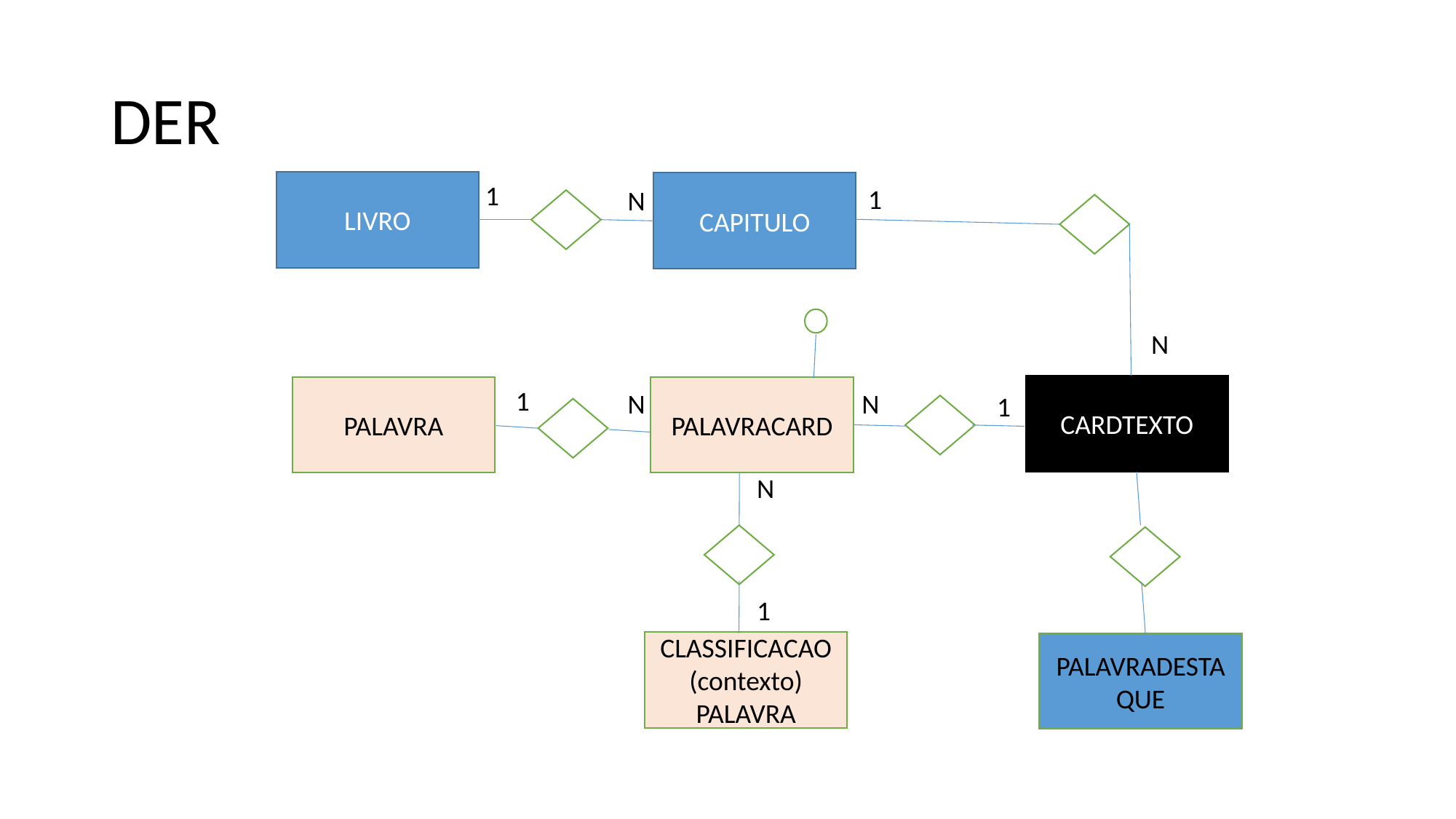

# DER
LIVRO
CAPITULO
1
1
N

N
CARDTEXTO
PALAVRA
PALAVRACARD
1
N
N
1

N

1
CLASSIFICACAO (contexto) PALAVRA
PALAVRADESTAQUE